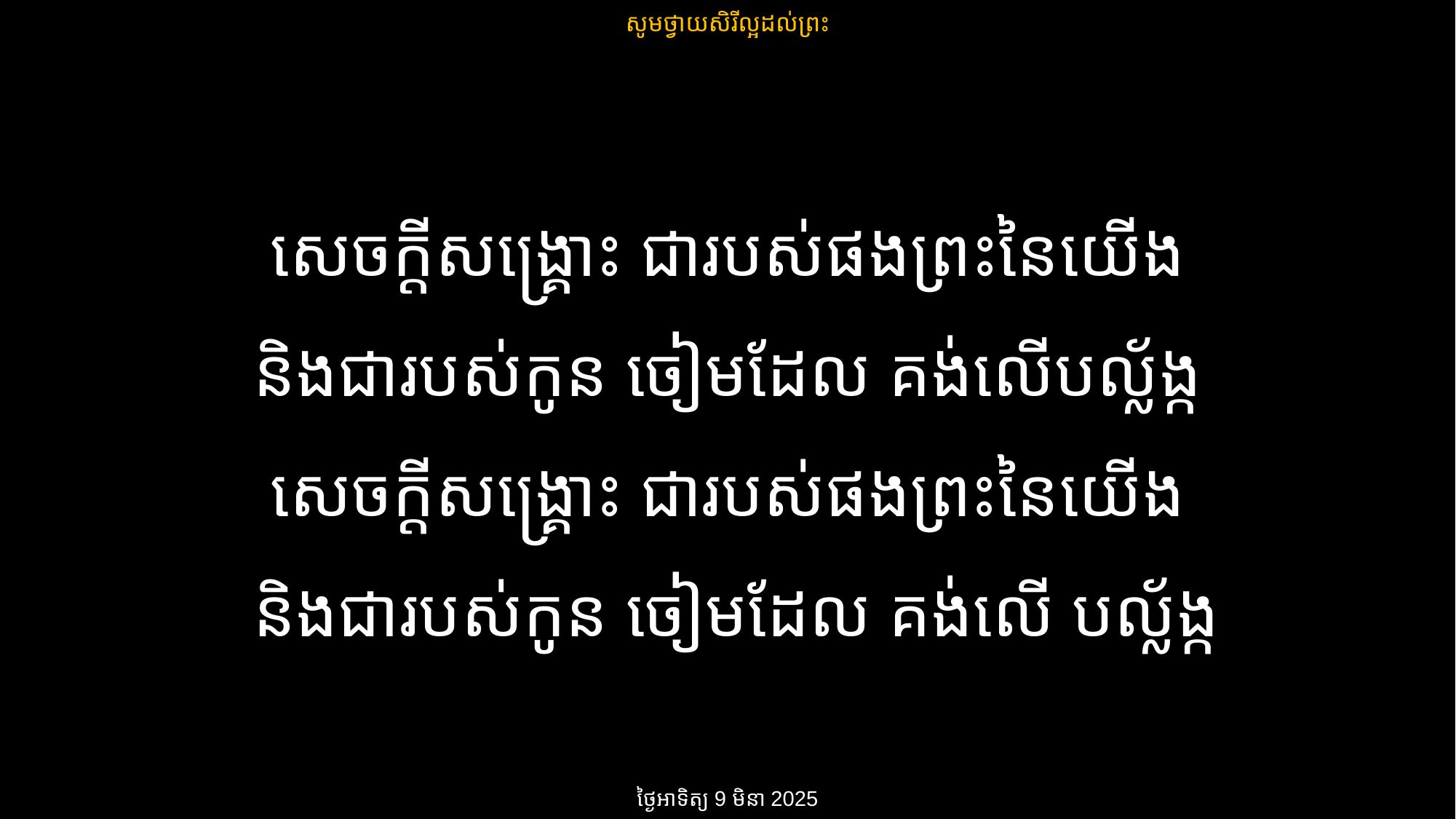

សូមថ្វាយសិរីល្អដល់ព្រះ
សេចក្តីសង្គ្រោះ ជារបស់ផងព្រះនៃយើង
និងជារបស់កូន ចៀមដែល គង់លើបល្ល័ង្ក
សេចក្តីសង្គ្រោះ ជារបស់ផងព្រះនៃយើង
 និងជារបស់កូន ចៀមដែល គង់លើ បល្ល័ង្ក
ថ្ងៃអាទិត្យ 9 មិនា 2025